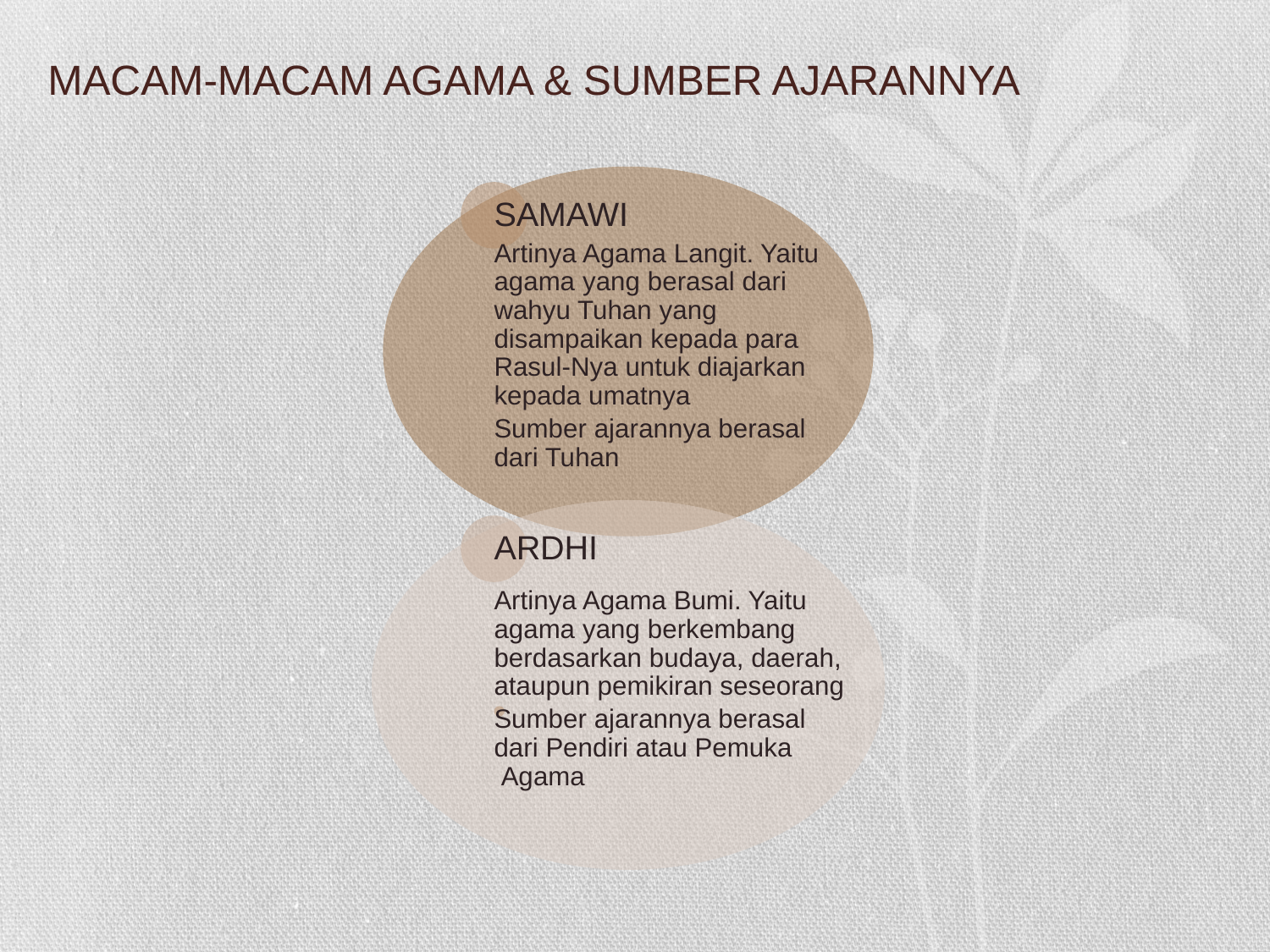

# MACAM-MACAM AGAMA & SUMBER AJARANNYA
SAMAWI
Artinya Agama Langit. Yaitu agama yang berasal dari  wahyu Tuhan yang disampaikan kepada para Rasul-Nya untuk diajarkan kepada umatnya
Sumber ajarannya berasal dari Tuhan
ARDHI
Artinya Agama Bumi. Yaitu agama yang berkembang berdasarkan budaya, daerah, ataupun pemikiran seseorang
Sumber ajarannya berasal dari Pendiri atau Pemuka Agama